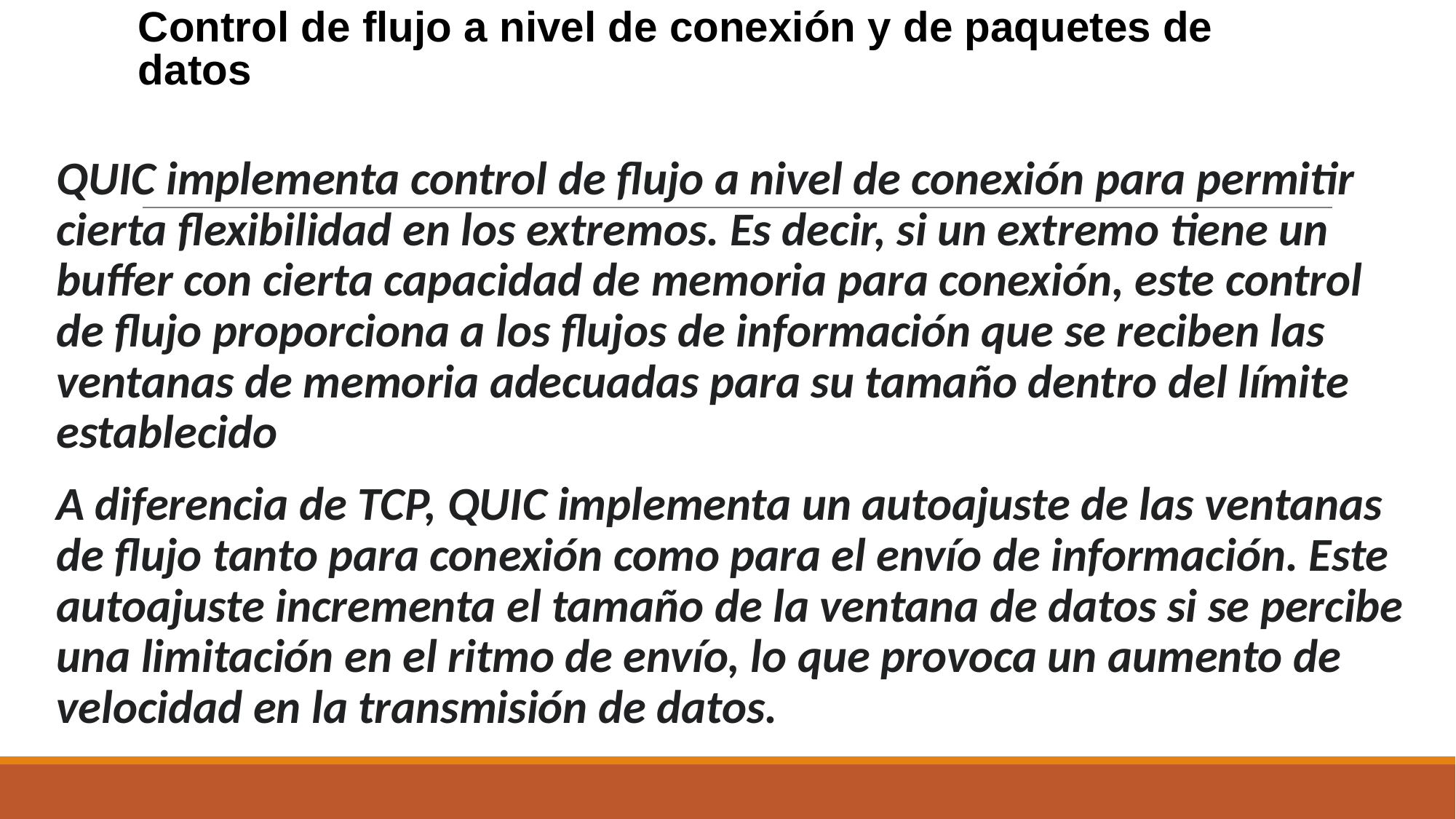

# Control de flujo a nivel de conexión y de paquetes de datos
QUIC implementa control de flujo a nivel de conexión para permitir cierta flexibilidad en los extremos. Es decir, si un extremo tiene un buffer con cierta capacidad de memoria para conexión, este control de flujo proporciona a los flujos de información que se reciben las ventanas de memoria adecuadas para su tamaño dentro del límite establecido
A diferencia de TCP, QUIC implementa un autoajuste de las ventanas de flujo tanto para conexión como para el envío de información. Este autoajuste incrementa el tamaño de la ventana de datos si se percibe una limitación en el ritmo de envío, lo que provoca un aumento de velocidad en la transmisión de datos.